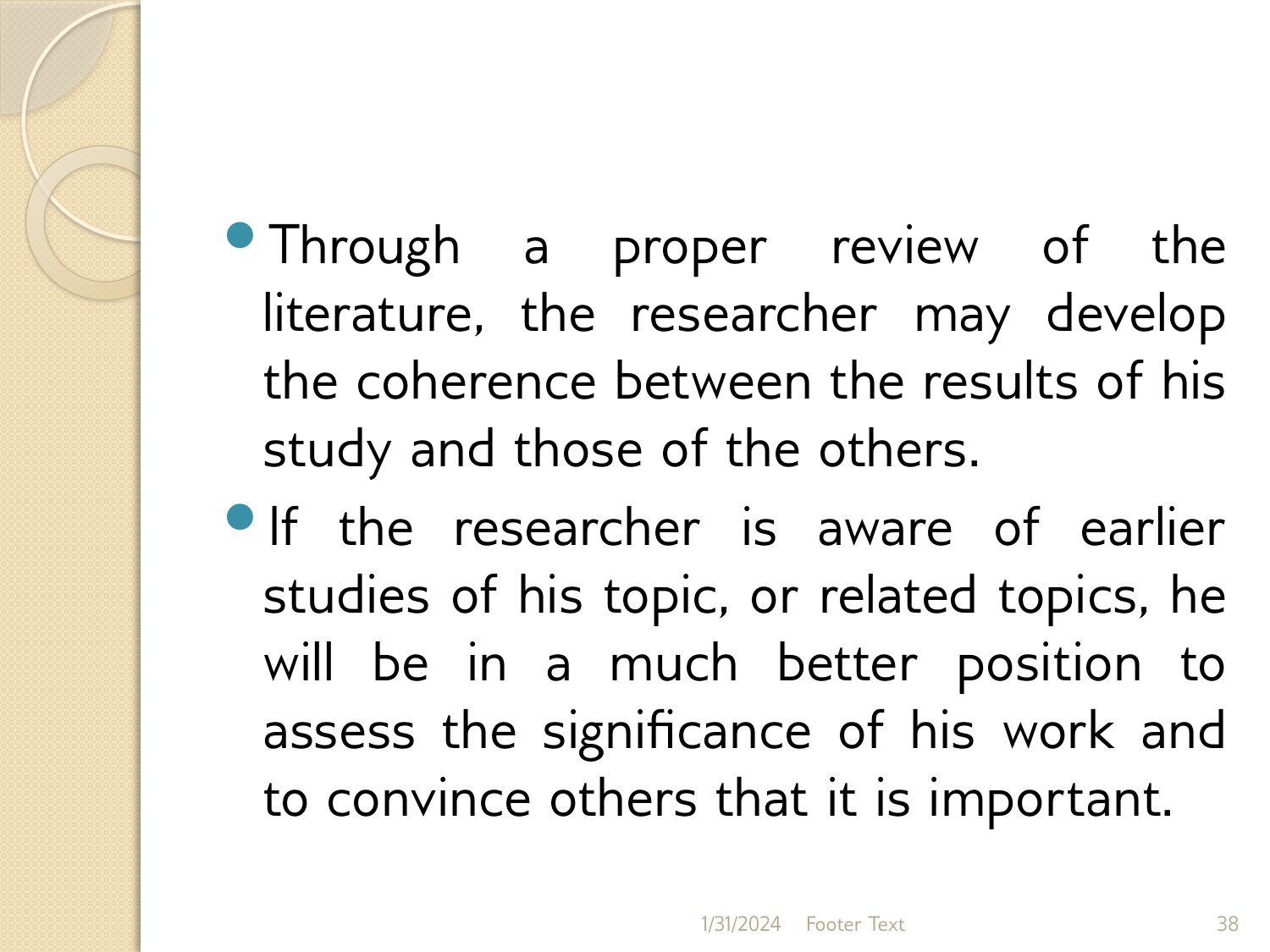

#
Through a proper review of the literature, the researcher may develop the coherence between the results of his study and those of the others.
If the researcher is aware of earlier studies of his topic, or related topics, he will be in a much better position to assess the significance of his work and to convince others that it is important.
1/31/2024
Footer Text
38